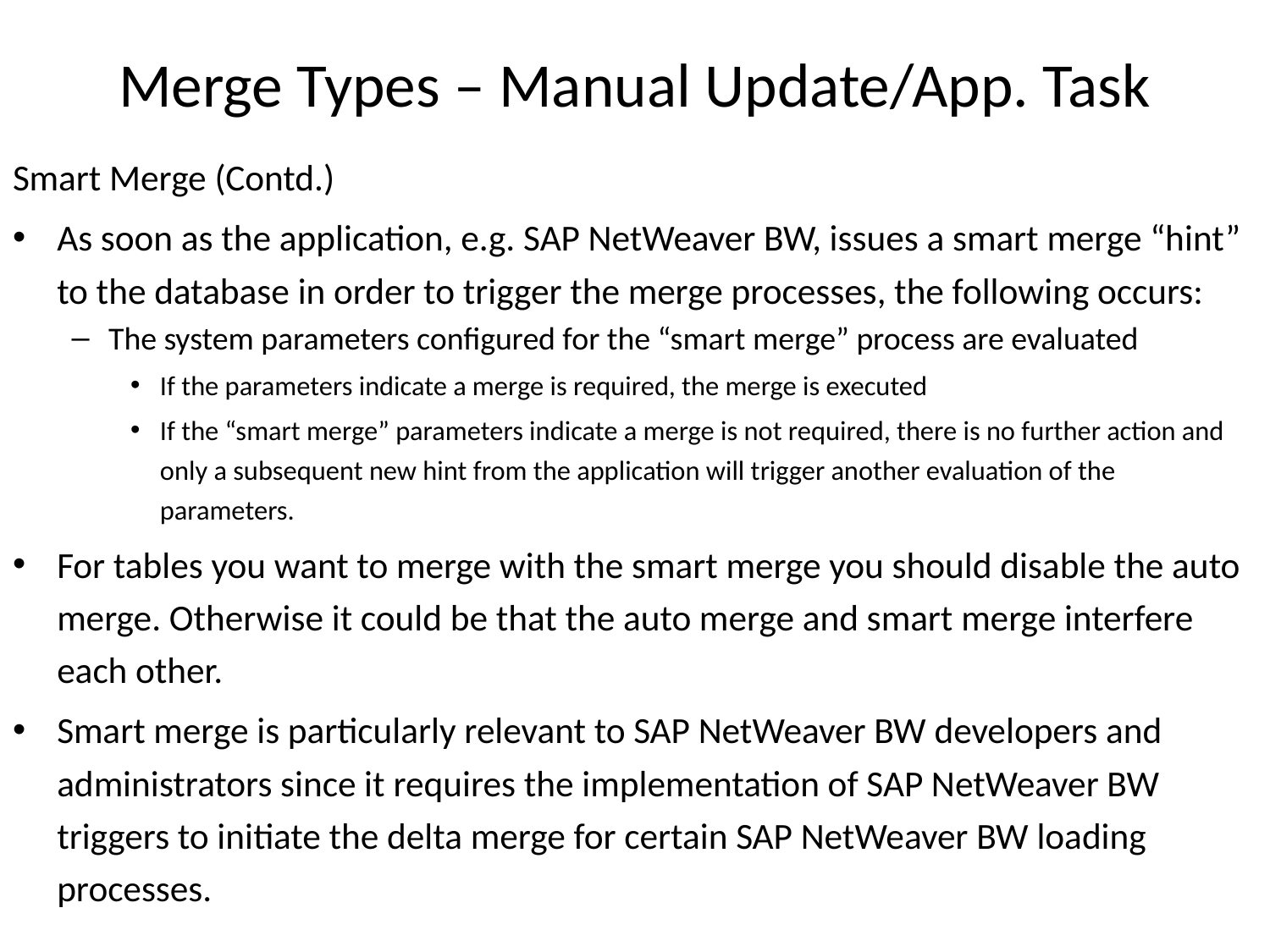

# Merge Types – Manual Update/App. Task
Smart Merge (Contd.)
As soon as the application, e.g. SAP NetWeaver BW, issues a smart merge “hint” to the database in order to trigger the merge processes, the following occurs:
The system parameters configured for the “smart merge” process are evaluated
If the parameters indicate a merge is required, the merge is executed
If the “smart merge” parameters indicate a merge is not required, there is no further action and only a subsequent new hint from the application will trigger another evaluation of the parameters.
For tables you want to merge with the smart merge you should disable the auto merge. Otherwise it could be that the auto merge and smart merge interfere each other.
Smart merge is particularly relevant to SAP NetWeaver BW developers and administrators since it requires the implementation of SAP NetWeaver BW triggers to initiate the delta merge for certain SAP NetWeaver BW loading processes.